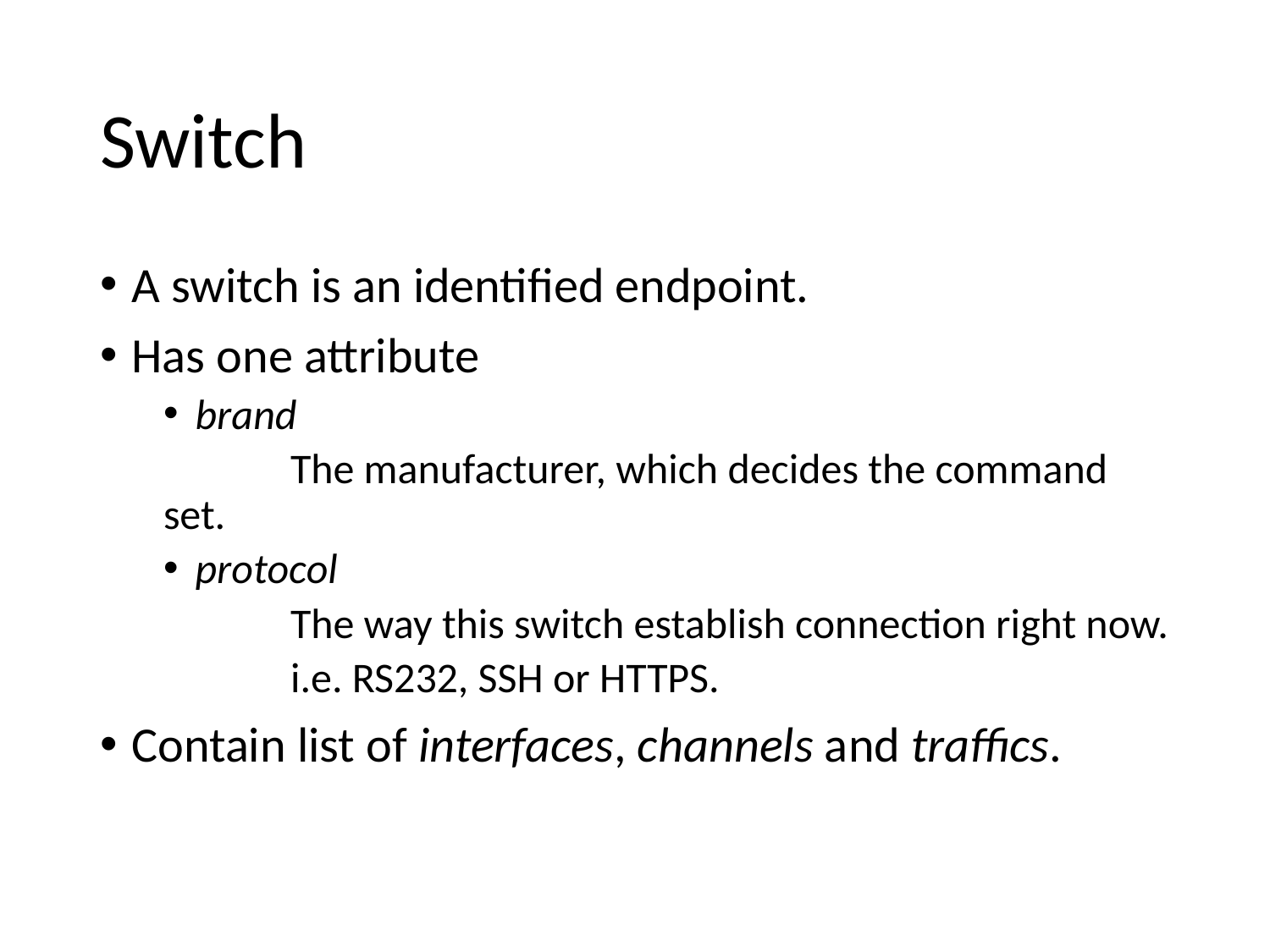

# Switch
A switch is an identified endpoint.
Has one attribute
brand
	The manufacturer, which decides the command set.
protocol
	The way this switch establish connection right now.
	i.e. RS232, SSH or HTTPS.
Contain list of interfaces, channels and traffics.